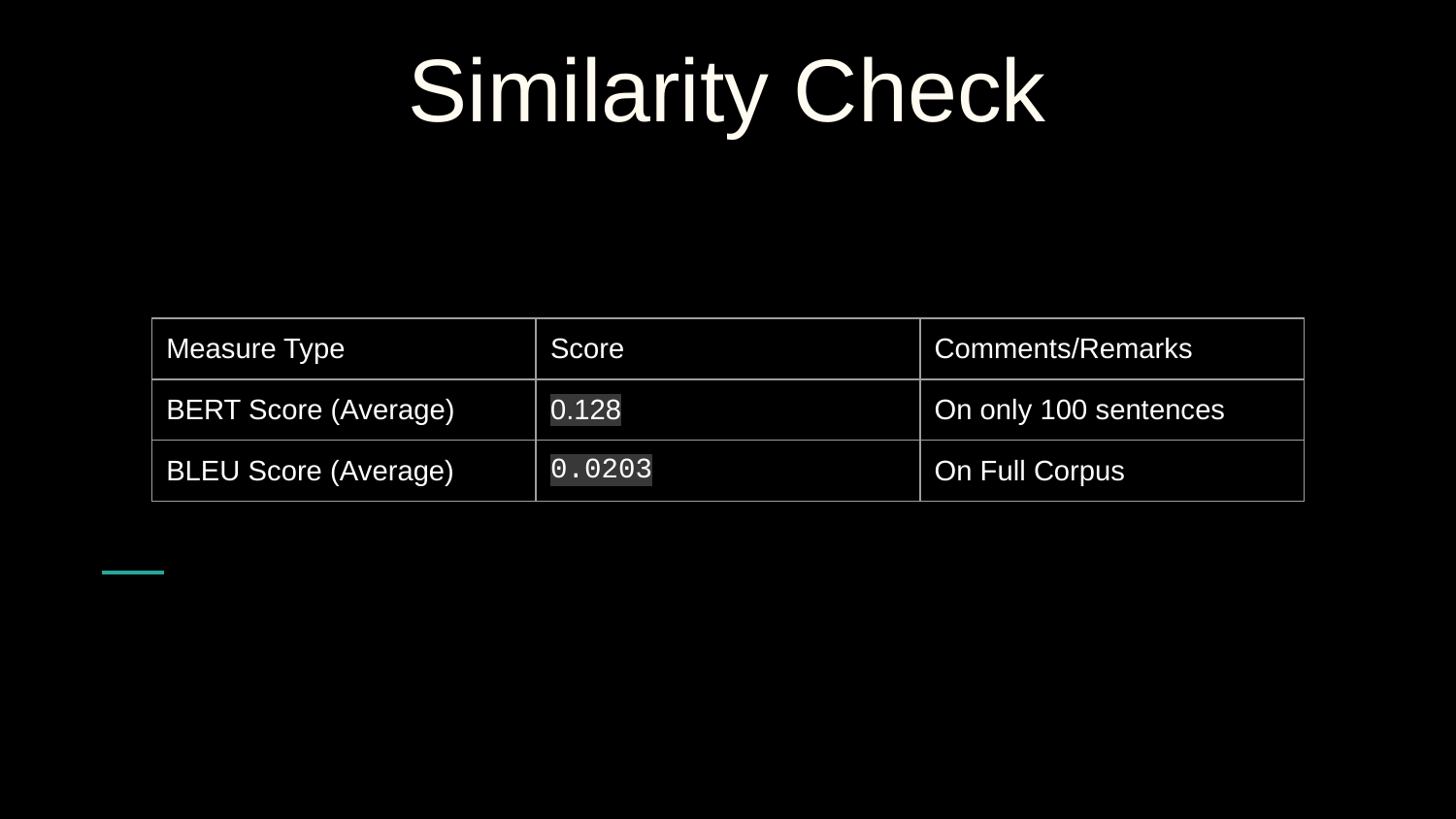

# Similarity Check
| Measure Type | Score | Comments/Remarks |
| --- | --- | --- |
| BERT Score (Average) | 0.128 | On only 100 sentences |
| BLEU Score (Average) | 0.0203 | On Full Corpus |